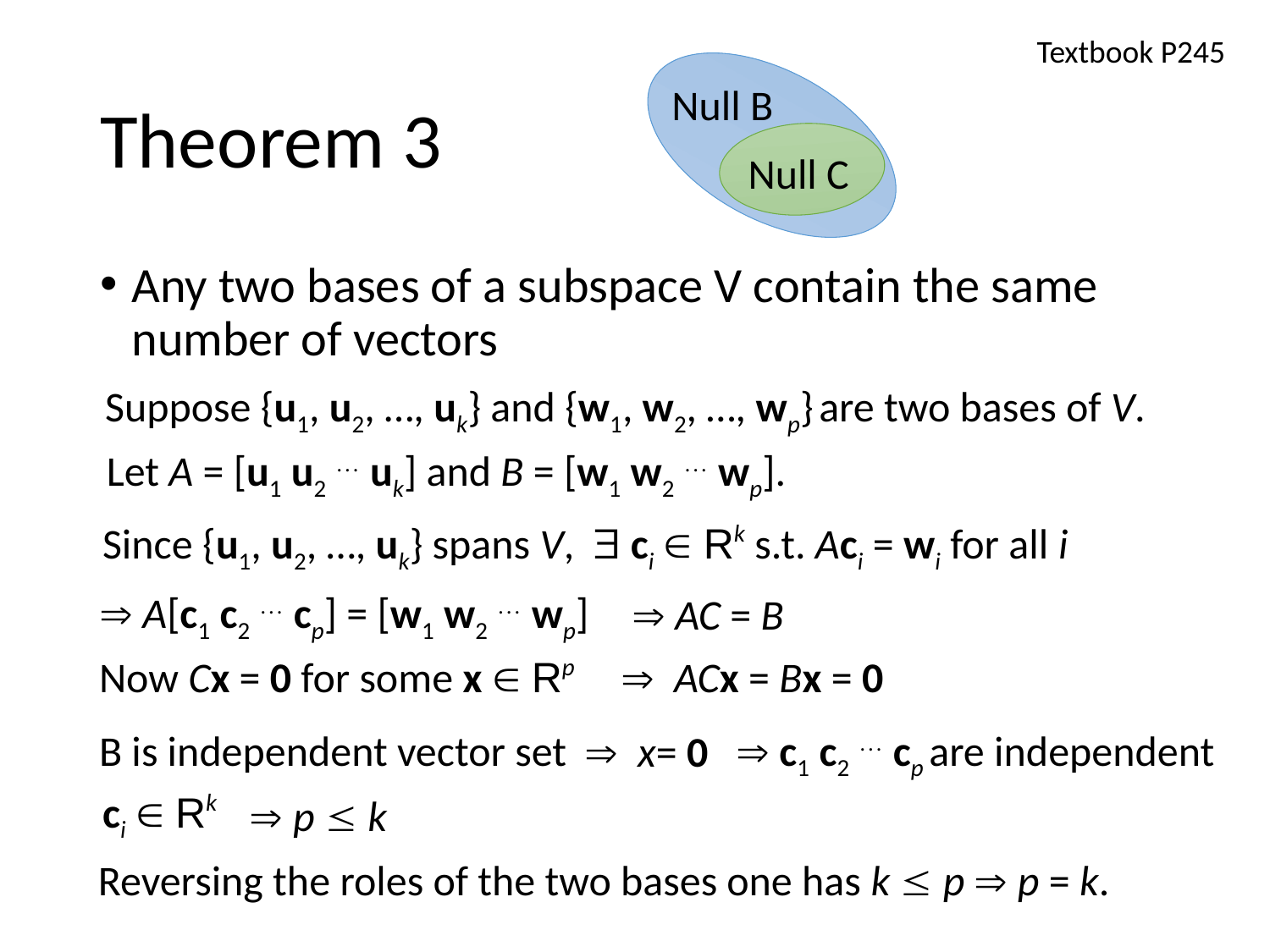

Textbook P245
# Theorem 3

Null B

Null C
Any two bases of a subspace V contain the same number of vectors
Suppose {u1, u2, …, uk} and {w1, w2, …, wp} are two bases of V.
Let A = [u1 u2 … uk] and B = [w1 w2 … wp].
Since {u1, u2, …, uk} spans V,  ∃ ci ∈ Rk s.t. Aci = wi for all i
⇒ A[c1 c2 … cp] = [w1 w2 … wp]
⇒ AC = B
Now Cx = 0 for some x ∈ Rp
⇒  ACx = Bx = 0
B is independent vector set
⇒ c1 c2 … cp are independent
⇒  x= 0
ci ∈ Rk
⇒ p ≤ k
 Reversing the roles of the two bases one has k ≤ p ⇒ p = k.